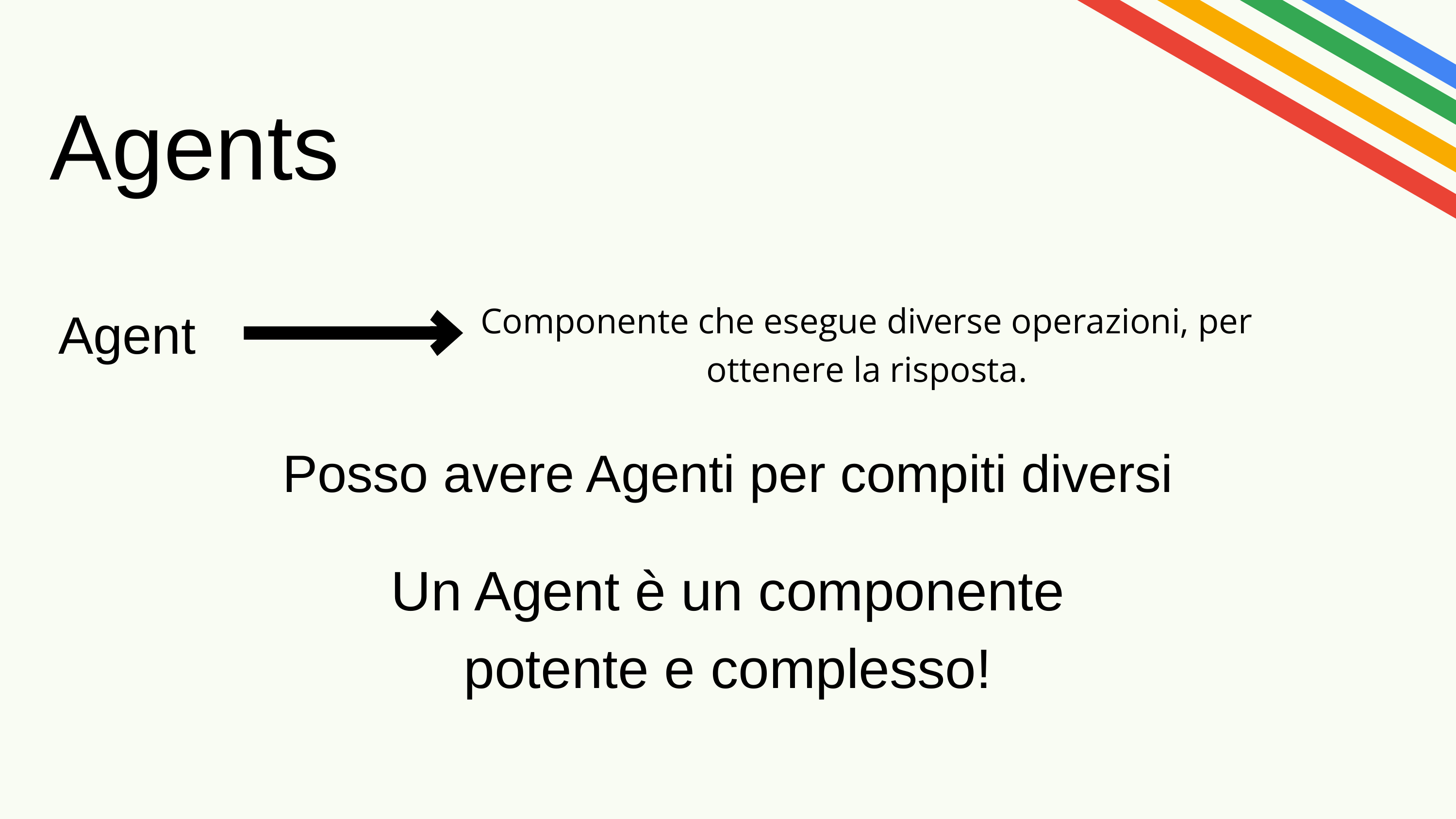

Agents
Agent
Componente che esegue diverse operazioni, per ottenere la risposta.

Posso avere Agenti per compiti diversi
Un Agent è un componente potente e complesso!